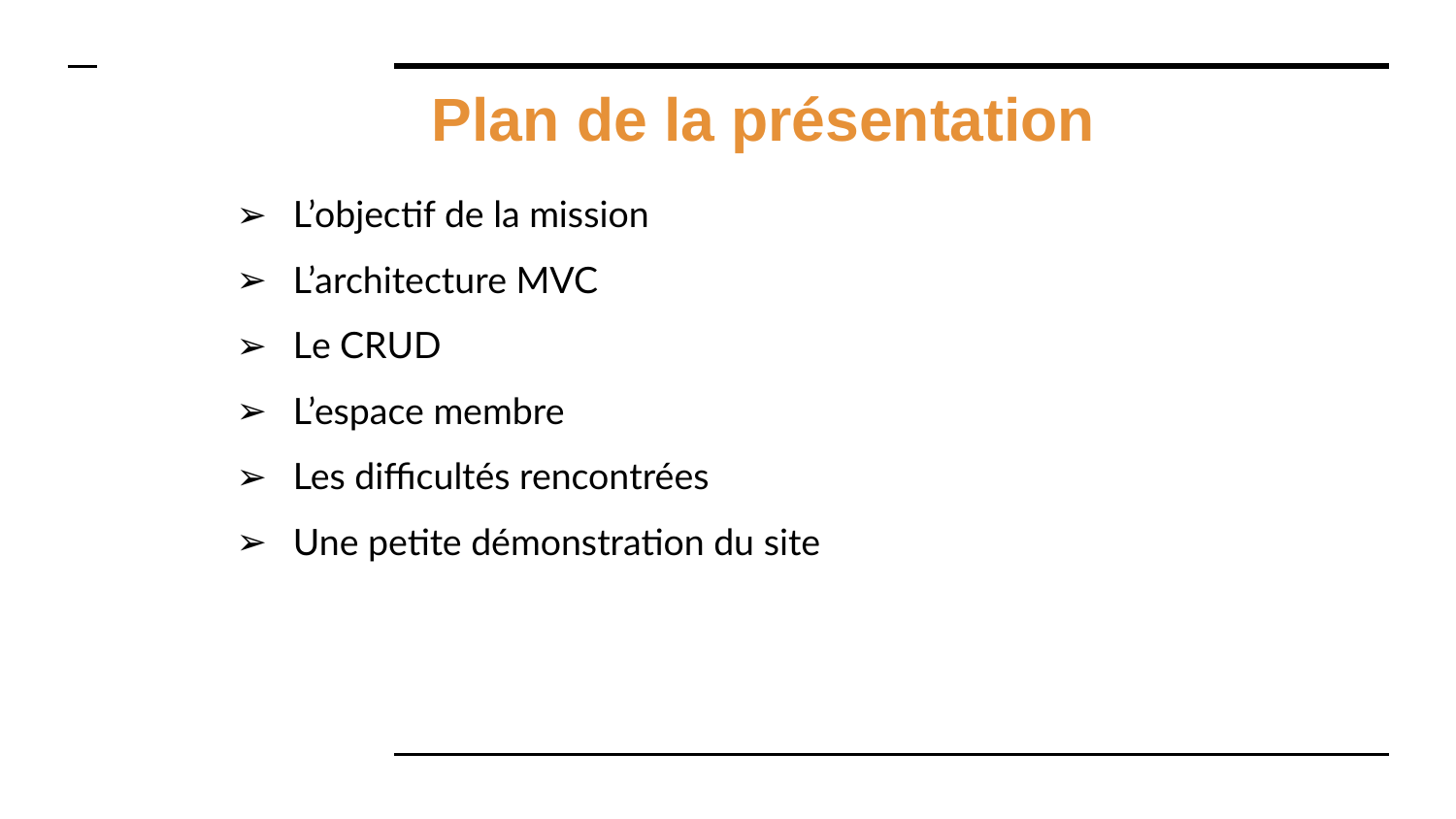

# Plan de la présentation
L’objectif de la mission
L’architecture MVC
Le CRUD
L’espace membre
Les difficultés rencontrées
Une petite démonstration du site